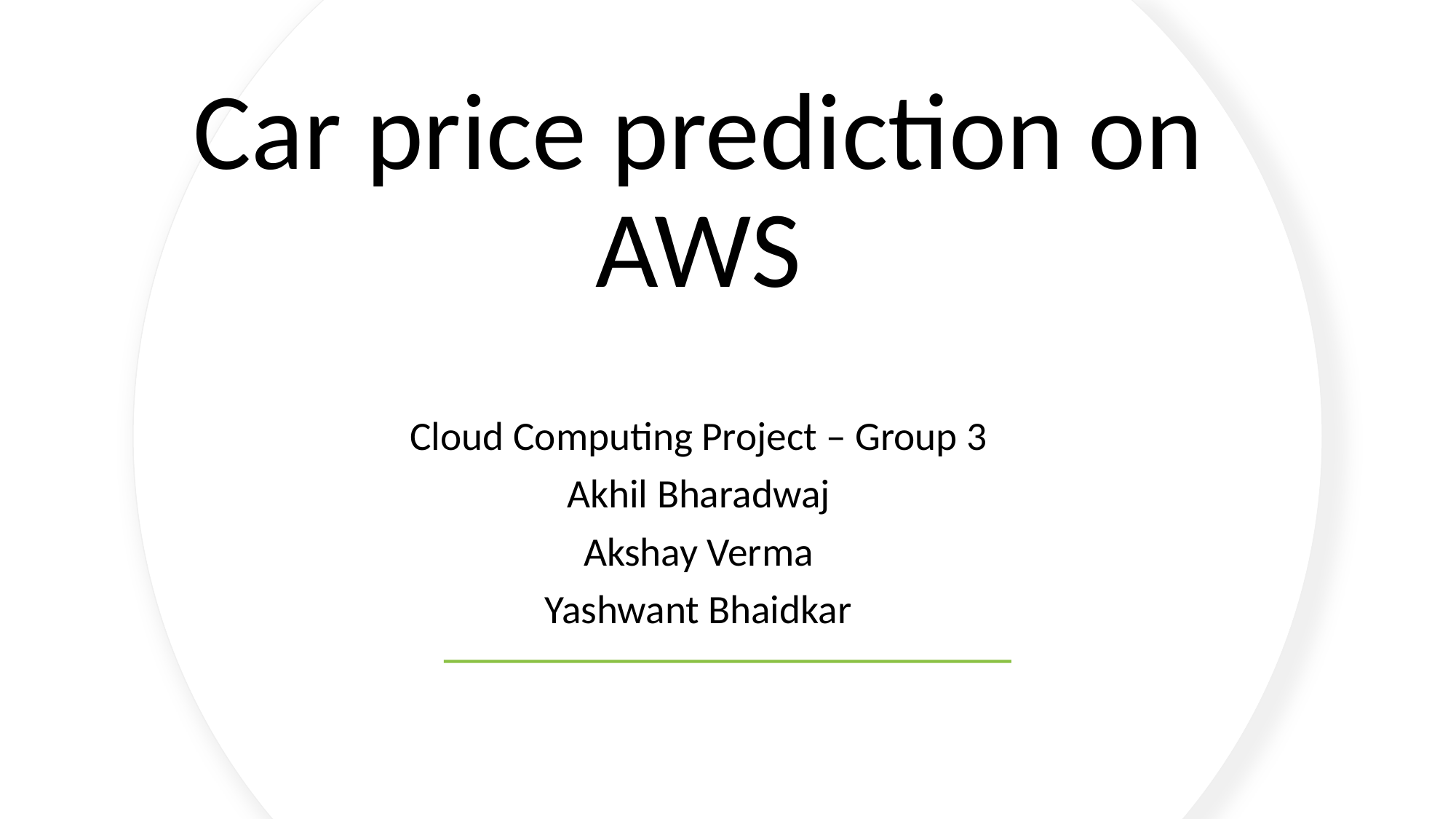

# Car price prediction on AWS
Cloud Computing Project – Group 3
Akhil Bharadwaj
Akshay Verma
Yashwant Bhaidkar